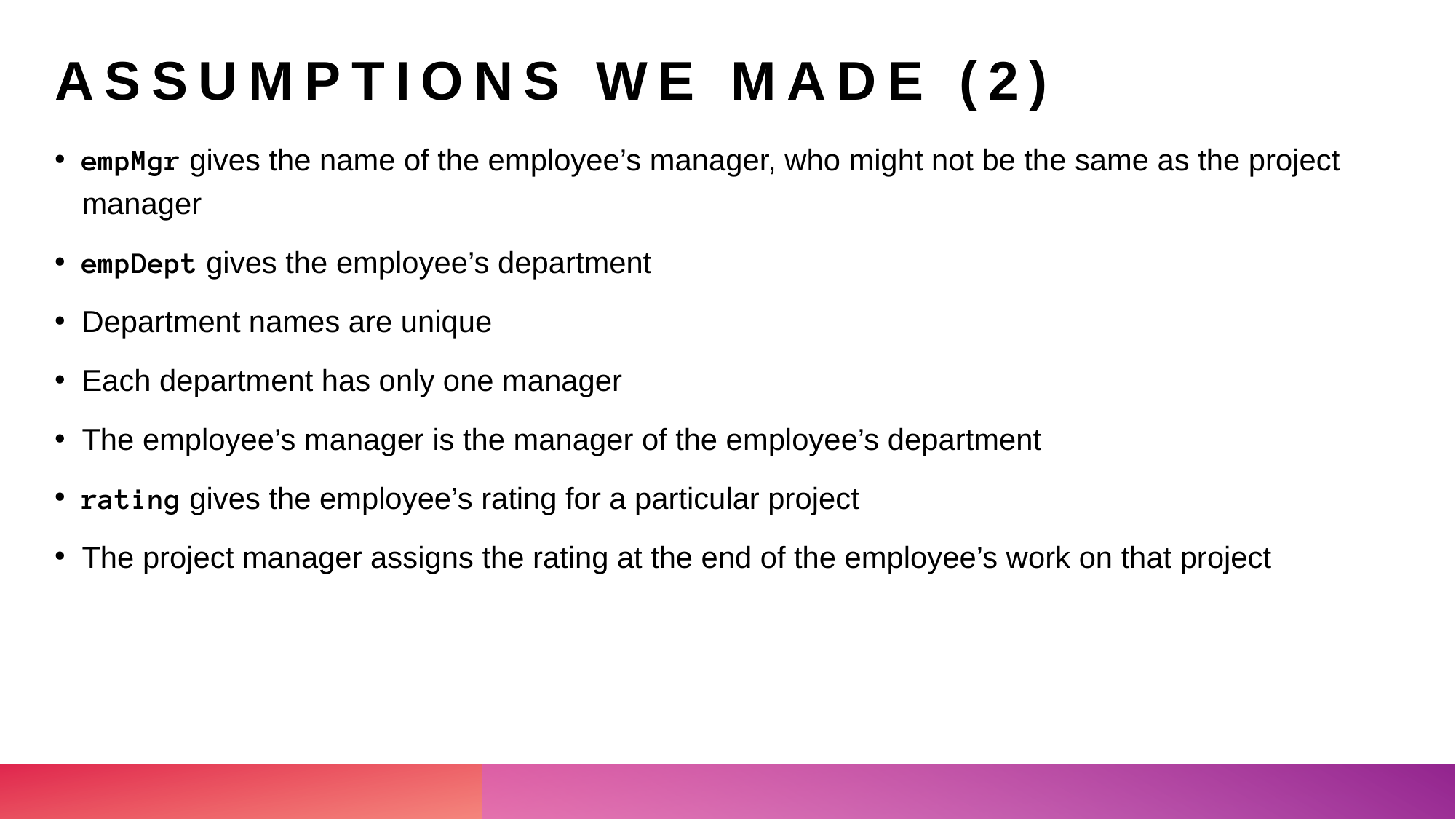

# Assumptions We Made (2)
empMgr gives the name of the employee’s manager, who might not be the same as the project manager
empDept gives the employee’s department
Department names are unique
Each department has only one manager
The employee’s manager is the manager of the employee’s department
rating gives the employee’s rating for a particular project
The project manager assigns the rating at the end of the employee’s work on that project